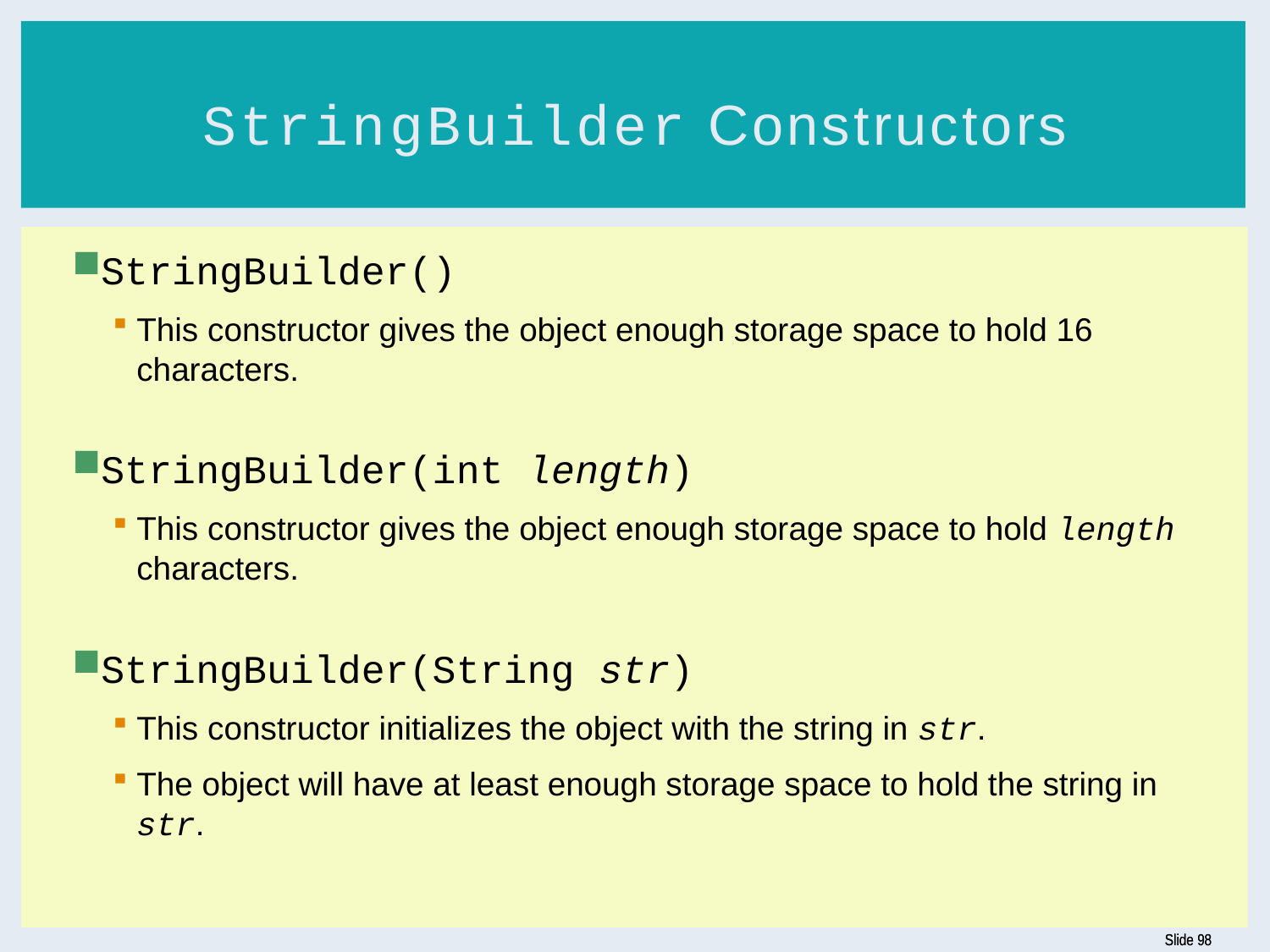

# StringBuilder Constructors
StringBuilder()
This constructor gives the object enough storage space to hold 16 characters.
StringBuilder(int length)
This constructor gives the object enough storage space to hold length characters.
StringBuilder(String str)
This constructor initializes the object with the string in str.
The object will have at least enough storage space to hold the string in str.